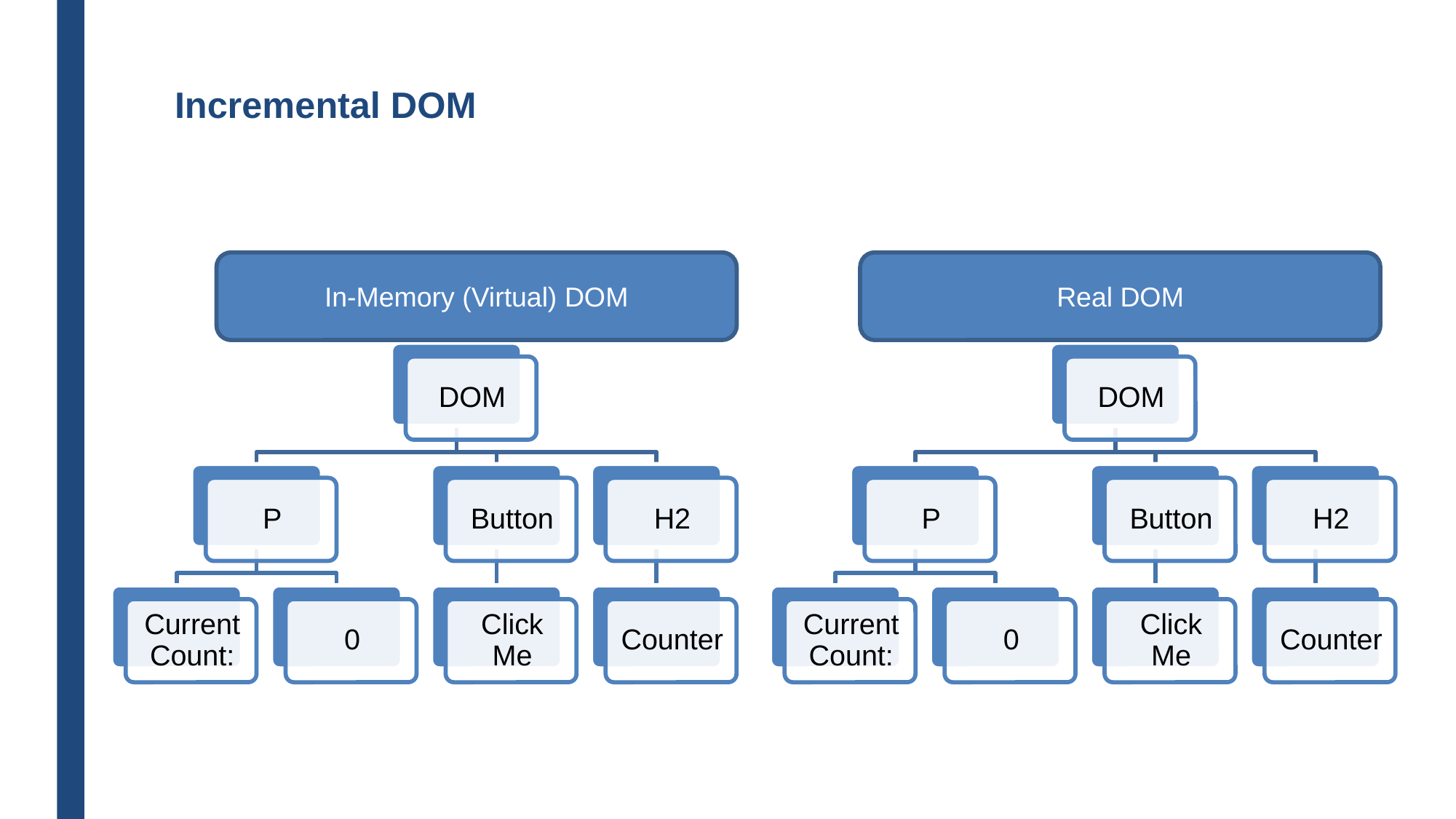

# Incremental DOM
Real DOM
DOM
P
Current Count:
0
Button
Click Me
H2
Counter
In-Memory (Virtual) DOM
DOM
P
Current Count:
0
Button
Click Me
H2
Counter